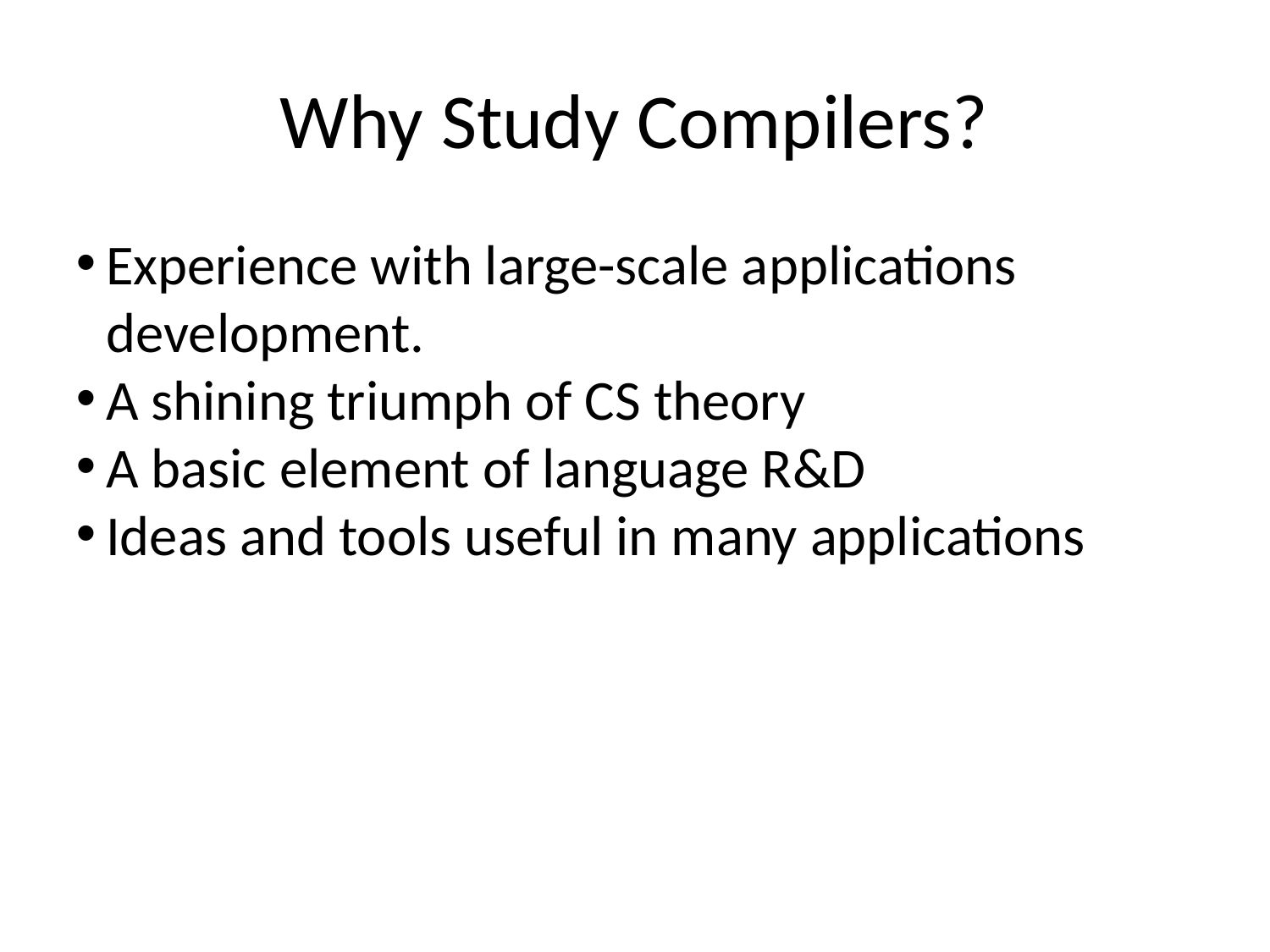

Why Study Compilers?
Experience with large-scale applications development.
A shining triumph of CS theory
A basic element of language R&D
Ideas and tools useful in many applications